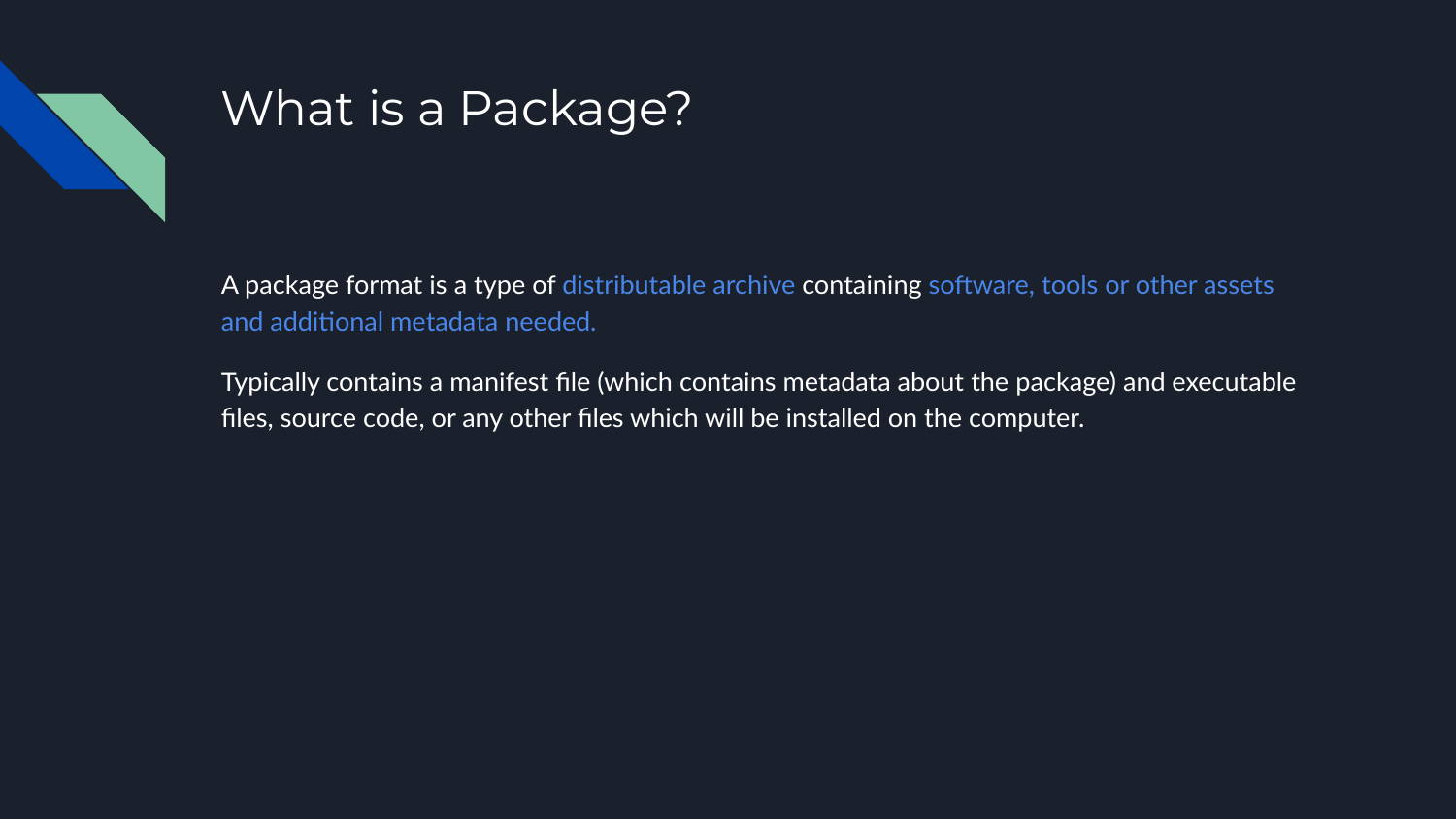

# What is a Package?
A package format is a type of distributable archive containing software, tools or other assets and additional metadata needed.
Typically contains a manifest file (which contains metadata about the package) and executable files, source code, or any other files which will be installed on the computer.